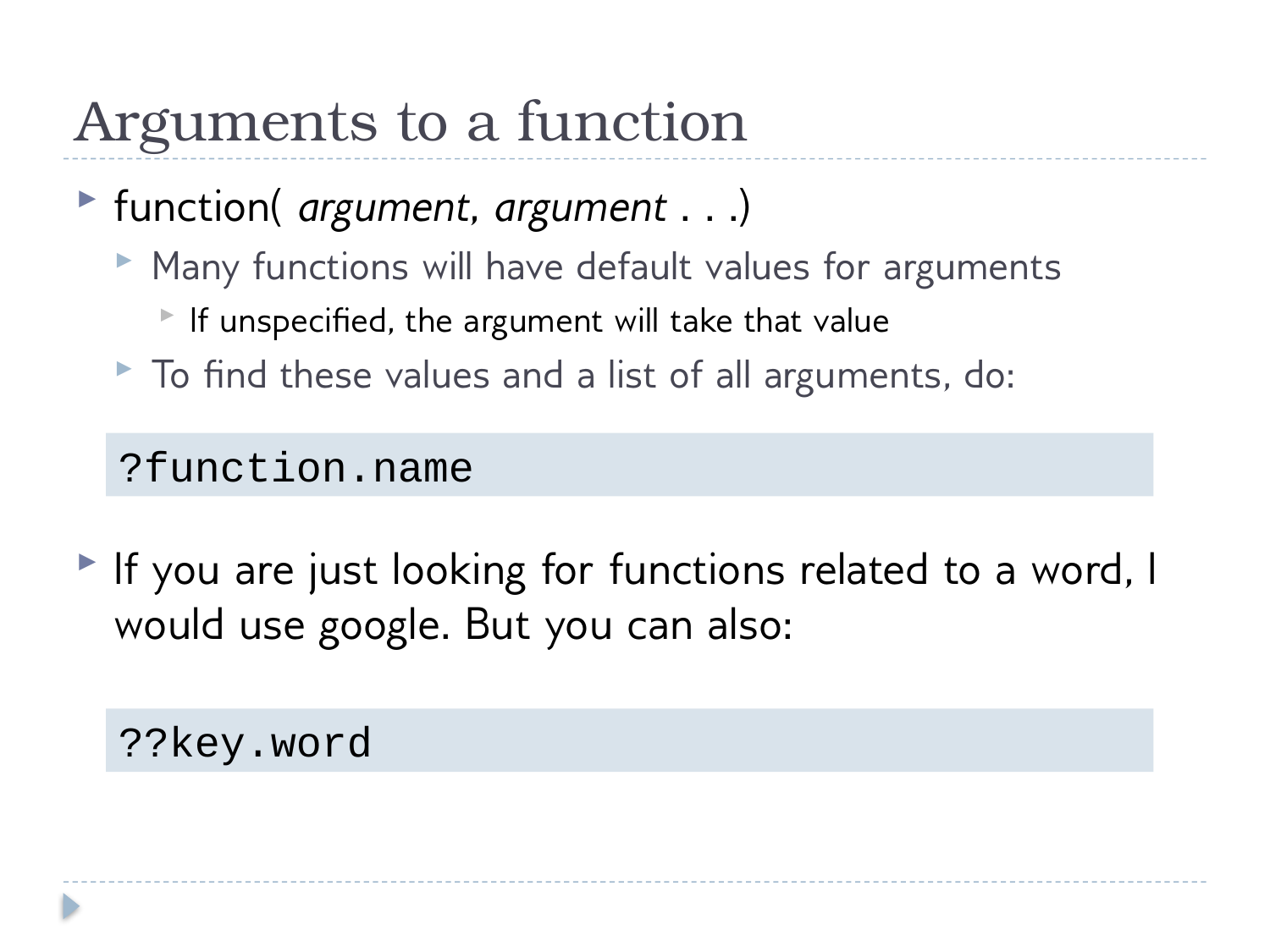

# Arguments to a function
function( argument, argument . . .)
Many functions will have default values for arguments
If unspecified, the argument will take that value
To find these values and a list of all arguments, do:

If you are just looking for functions related to a word, I would use google. But you can also:

?function.name
??key.word